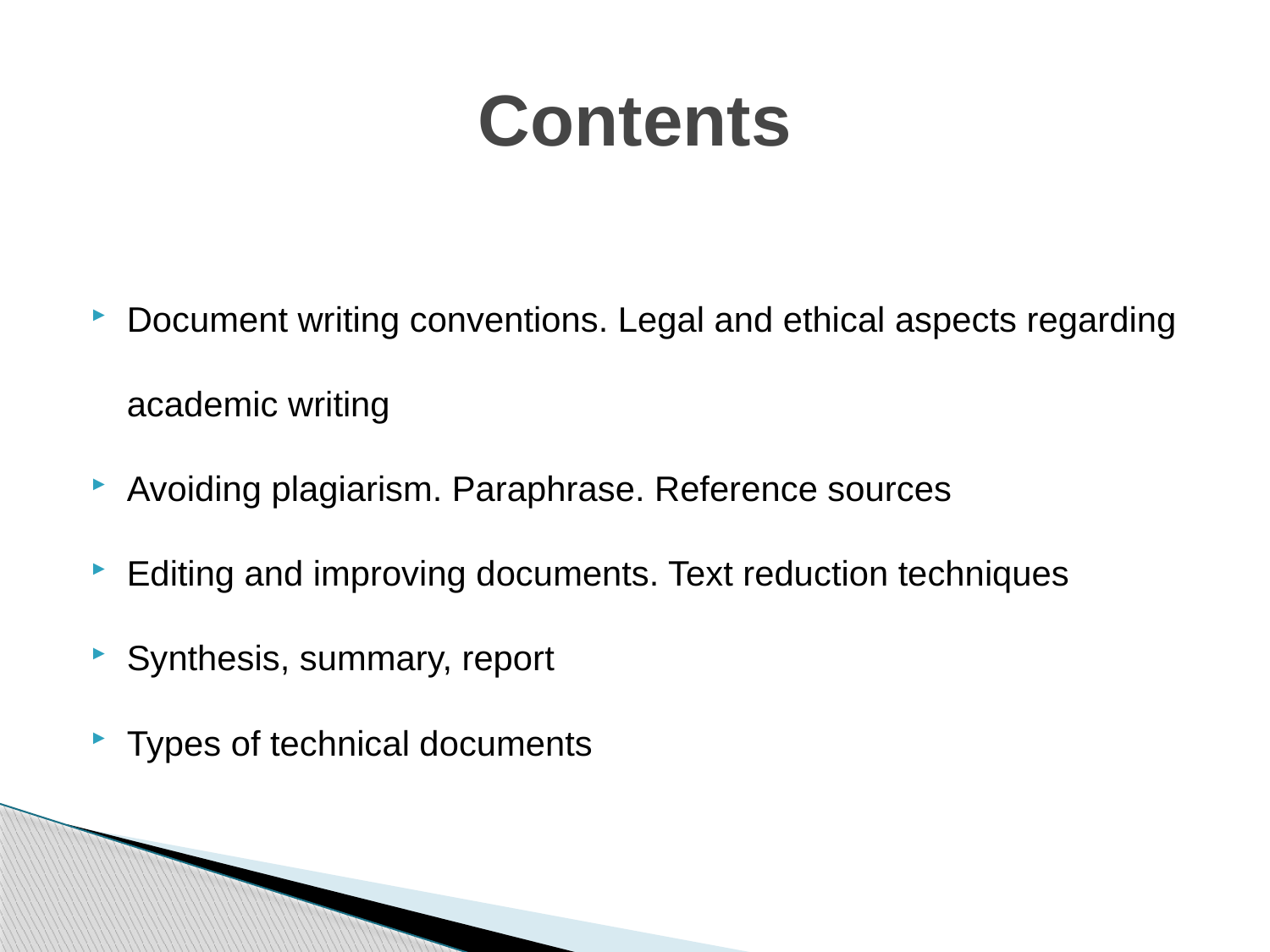

# Contents

Document writing conventions. Legal and ethical aspects regarding academic writing
Avoiding plagiarism. Paraphrase. Reference sources
Editing and improving documents. Text reduction techniques
Synthesis, summary, report
Types of technical documents